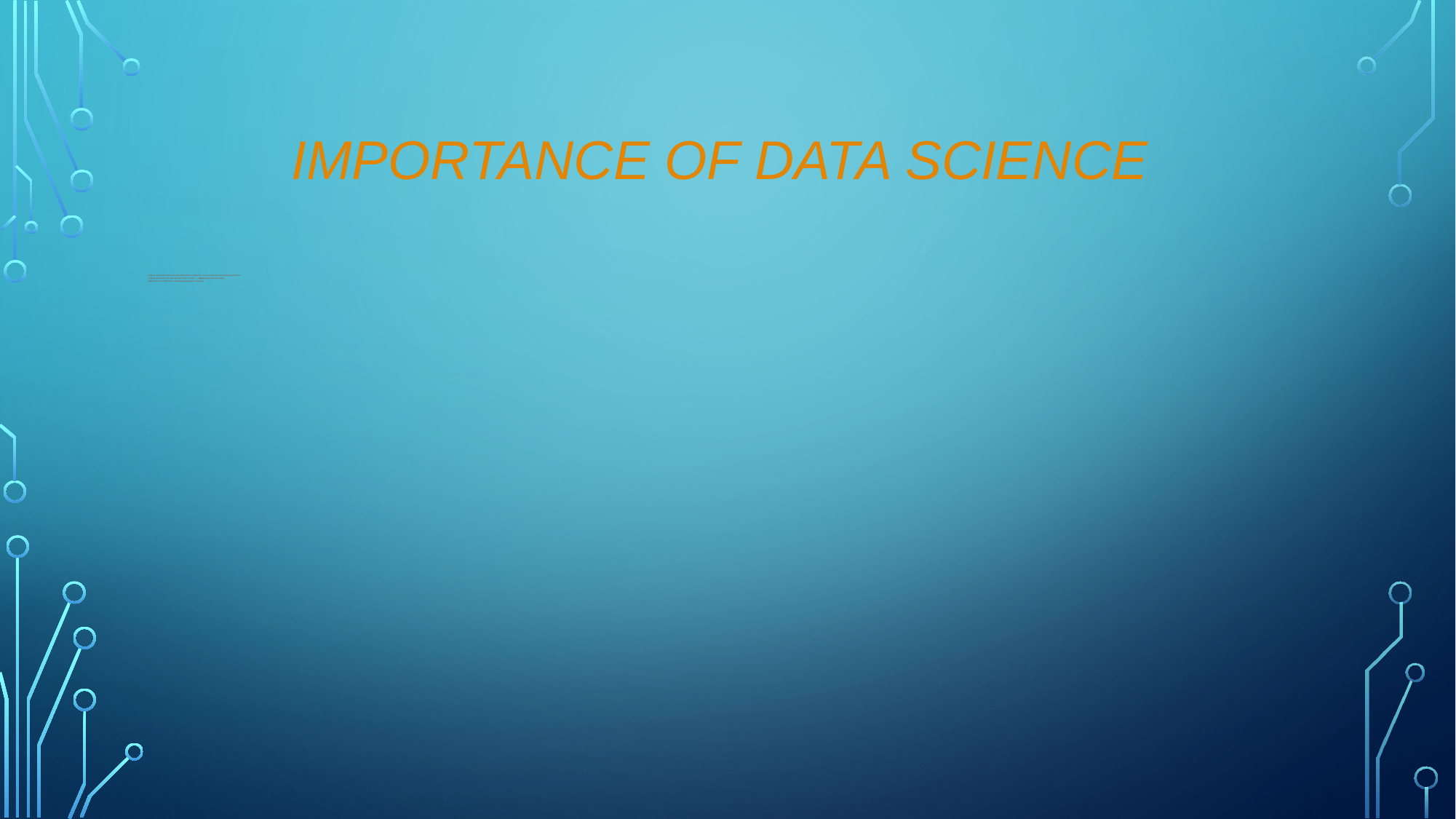

# Importance of data science
 Data science helps brands to understand their customers in  a much enhanced and empowered manner.
 It allows brands to communicate their story in such a    engaging and powerful manner.
 Big Data is a new field that is constantly growing and  evolving.

‘